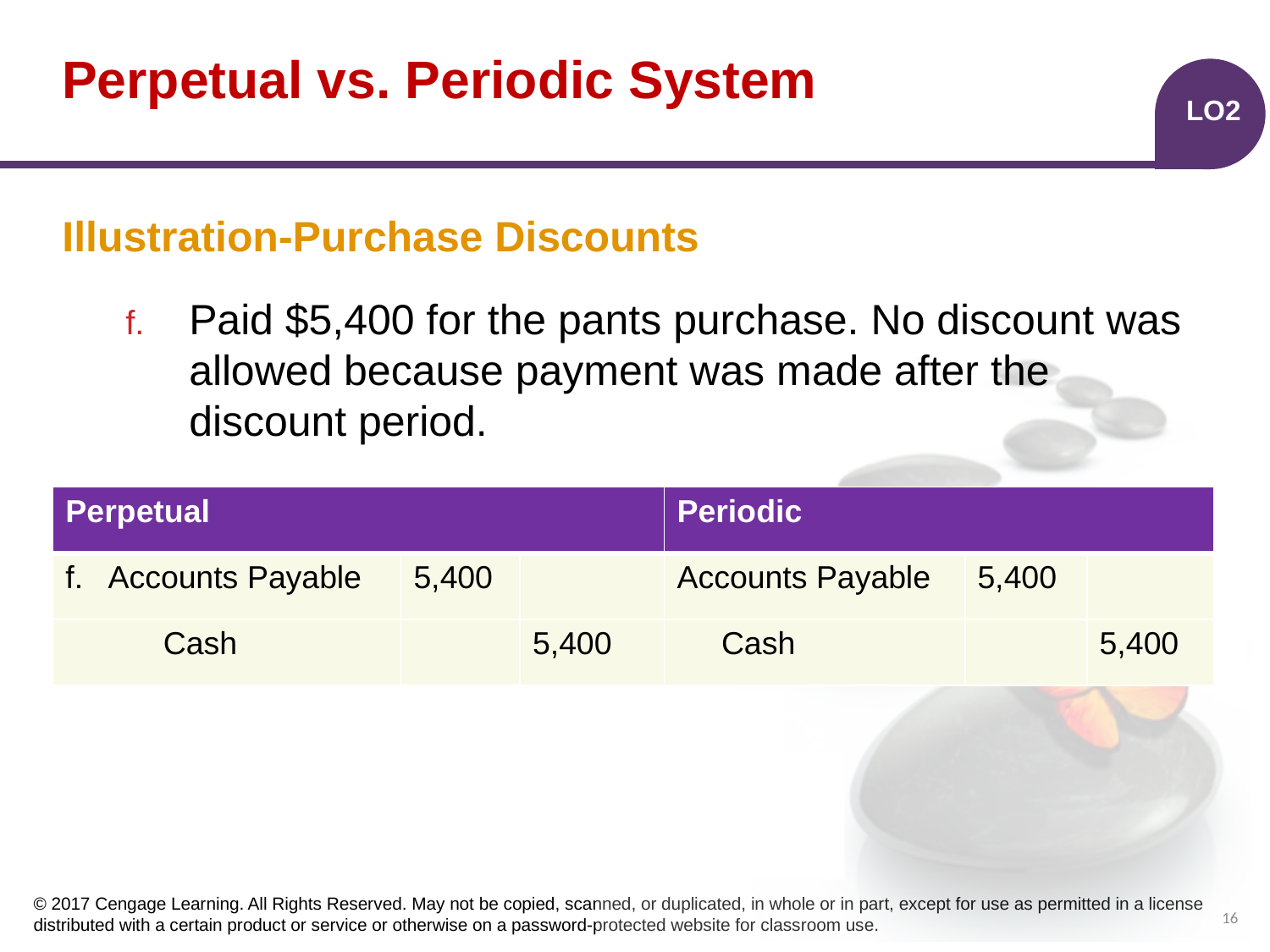

# Perpetual vs. Periodic System
LO2
Illustration-Purchase Discounts
Paid $5,400 for the pants purchase. No discount was allowed because payment was made after the discount period.
| Perpetual |  |  | Periodic |  |  |
| --- | --- | --- | --- | --- | --- |
| f. Accounts Payable | 5,400 |  | Accounts Payable | 5,400 |  |
| Cash |  | 5,400 | Cash |  | 5,400 |

16